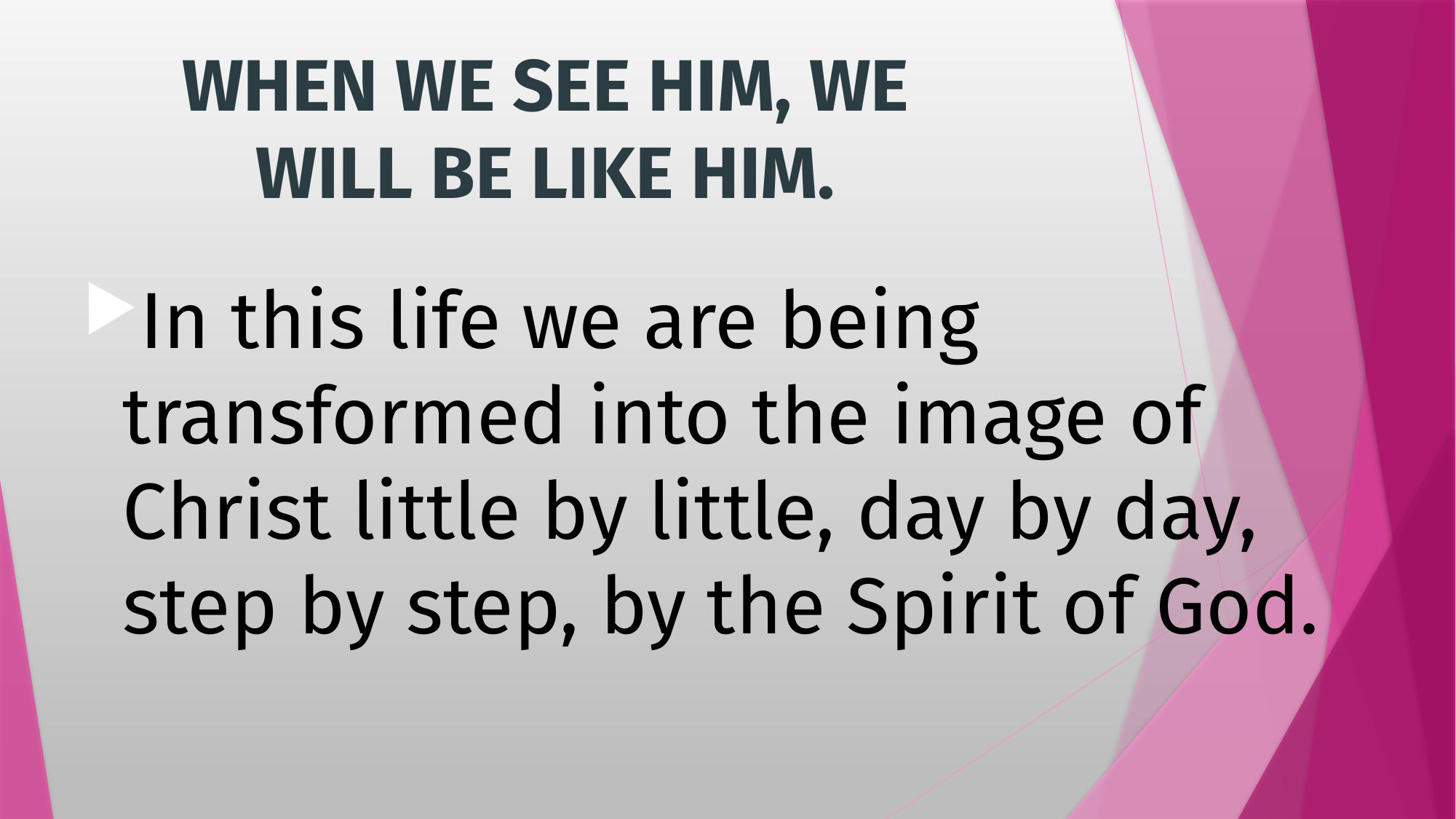

# WHEN WE SEE HIM, WE WILL BE LIKE HIM.
In this life we are being transformed into the image of Christ little by little, day by day, step by step, by the Spirit of God.